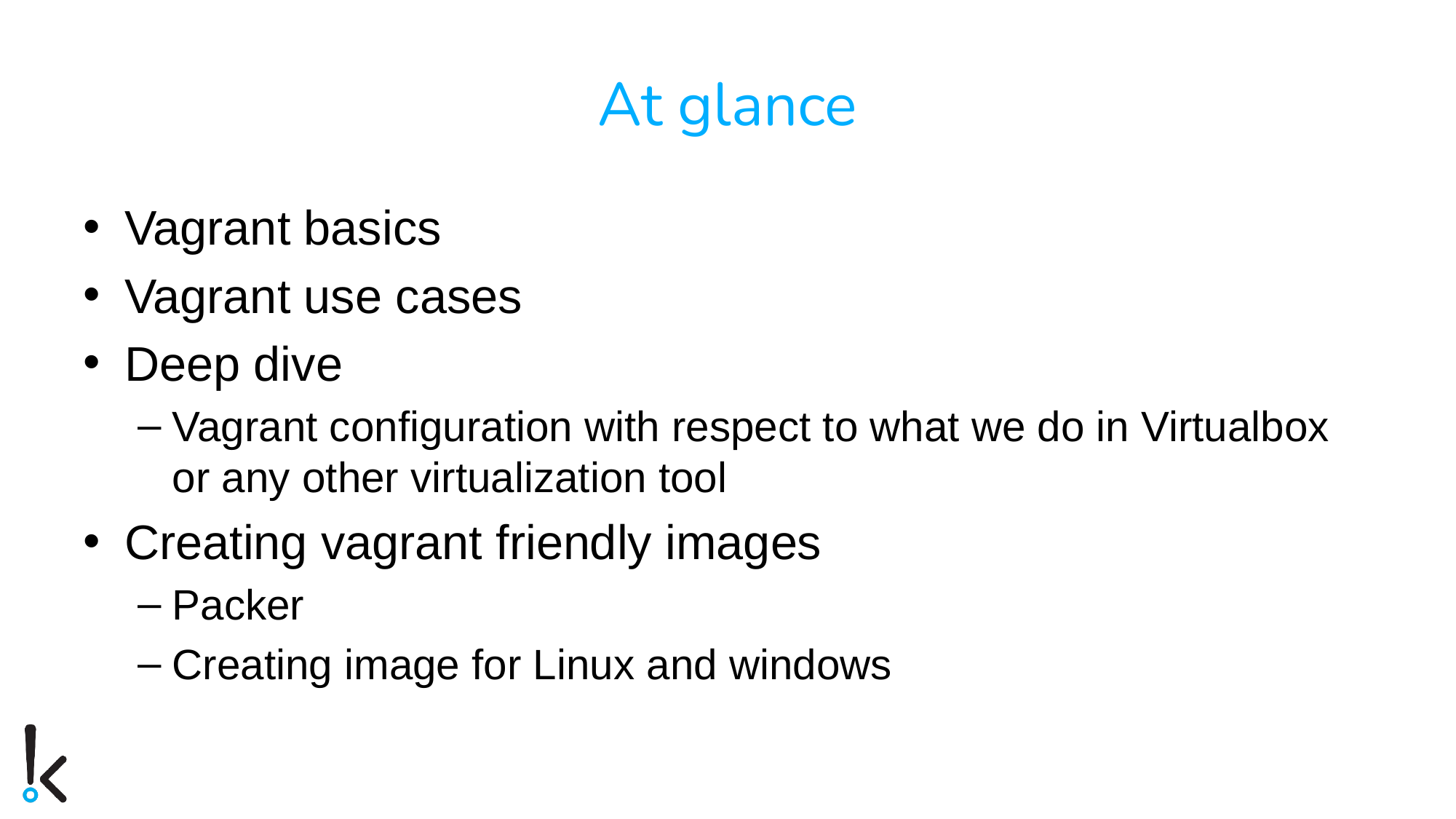

# At glance
Vagrant basics
Vagrant use cases
Deep dive
Vagrant configuration with respect to what we do in Virtualbox or any other virtualization tool
Creating vagrant friendly images
Packer
Creating image for Linux and windows